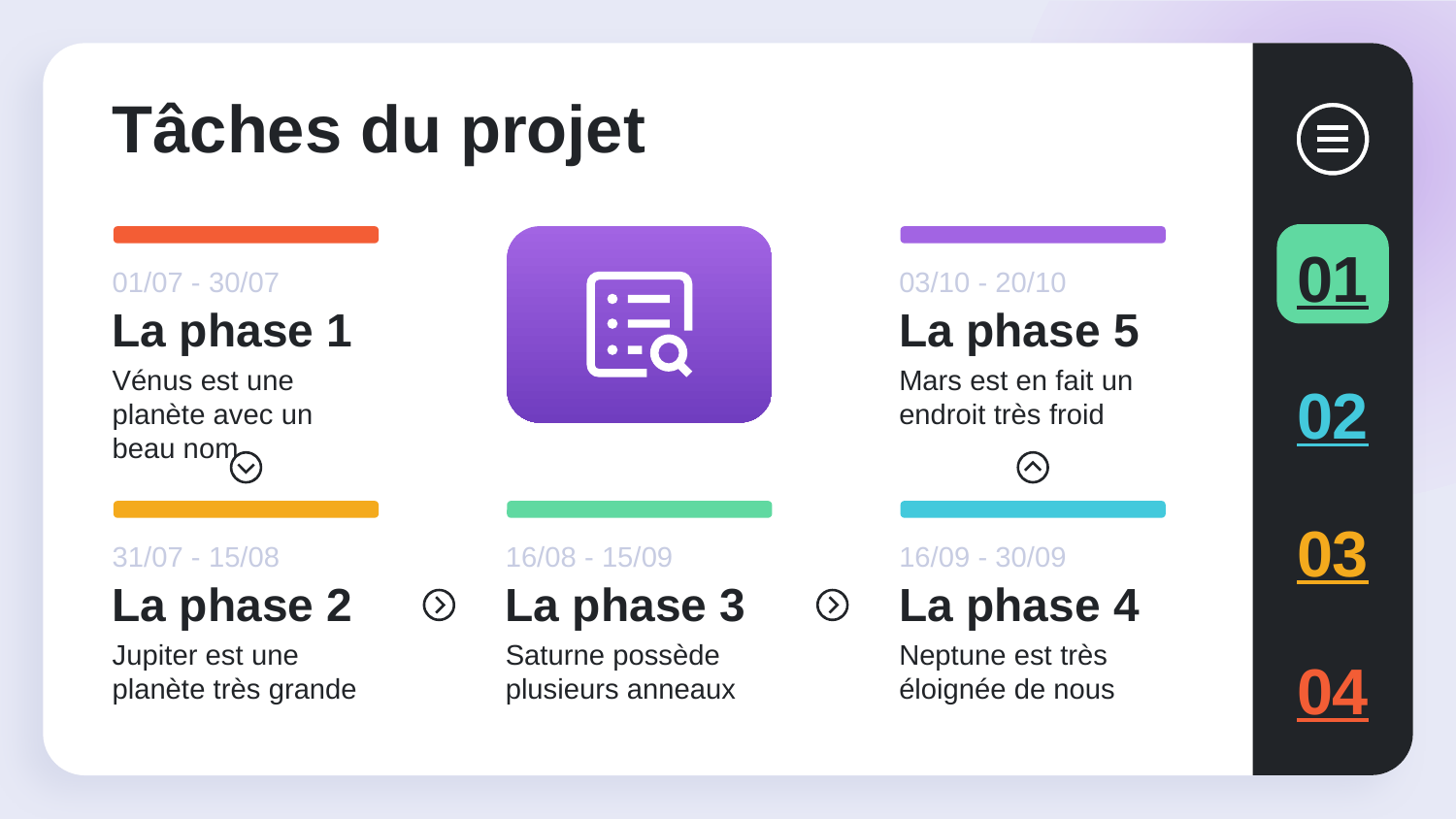

# Tâches du projet

01
01/07 - 30/07
03/10 - 20/10

La phase 1
La phase 5
Vénus est une planète avec un beau nom
Mars est en fait un endroit très froid
02

03
31/07 - 15/08
16/08 - 15/09
16/09 - 30/09
La phase 2
La phase 3
La phase 4

Jupiter est une planète très grande
Saturne possède plusieurs anneaux
Neptune est très éloignée de nous
04